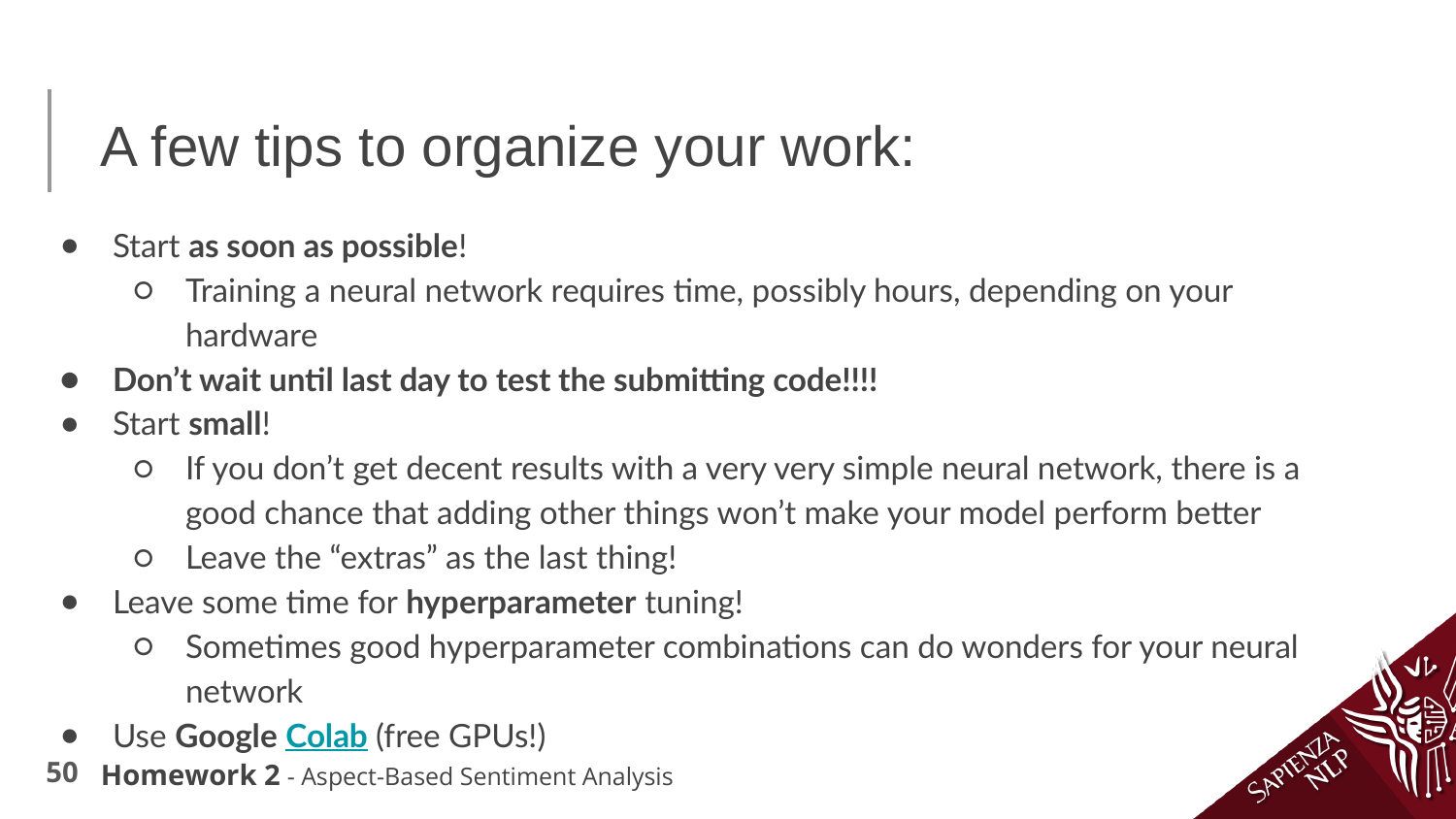

# A few tips to organize your work:
Start as soon as possible!
Training a neural network requires time, possibly hours, depending on your hardware
Don’t wait until last day to test the submitting code!!!!
Start small!
If you don’t get decent results with a very very simple neural network, there is a good chance that adding other things won’t make your model perform better
Leave the “extras” as the last thing!
Leave some time for hyperparameter tuning!
Sometimes good hyperparameter combinations can do wonders for your neural network
Use Google Colab (free GPUs!)
Homework 2 - Aspect-Based Sentiment Analysis